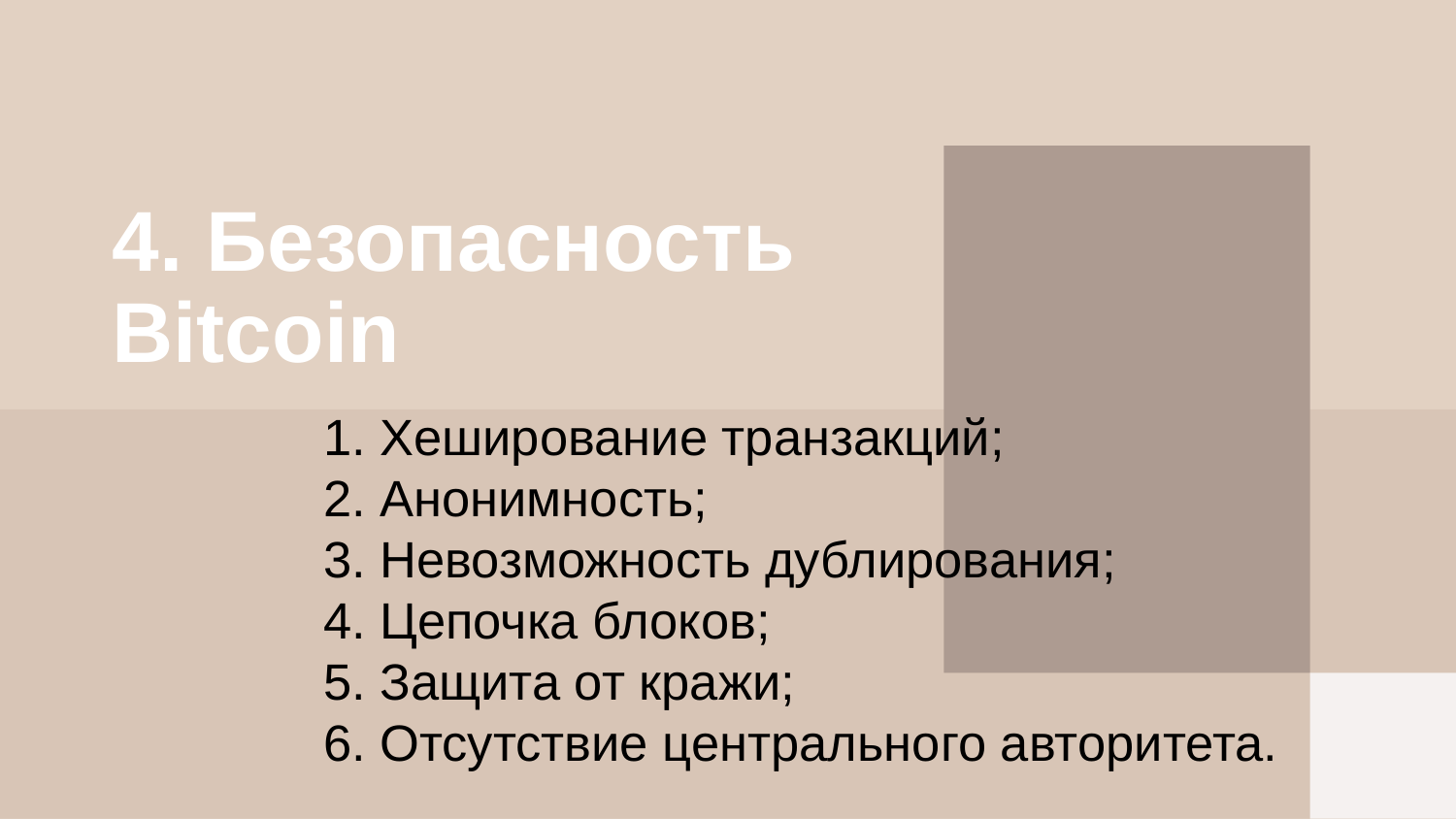

# 4. Безопасность Bitcoin

1. Хеширование транзакций;
2. Анонимность;
3. Невозможность дублирования;
4. Цепочка блоков;
5. Защита от кражи;
6. Отсутствие центрального авторитета.